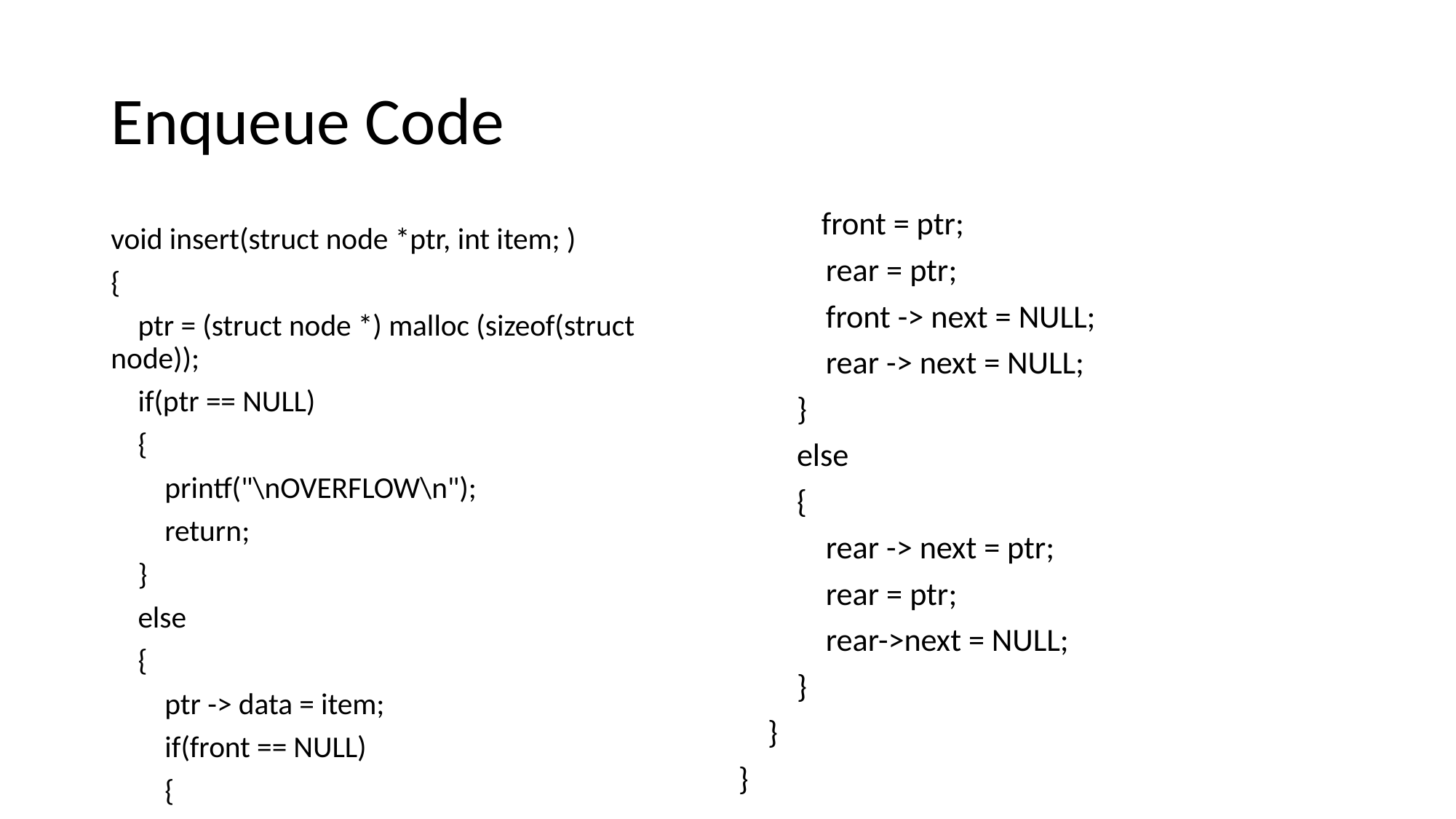

# Enqueue Code
	front = ptr;
            rear = ptr;
            front -> next = NULL;
            rear -> next = NULL;
        }
        else
        {
            rear -> next = ptr;
            rear = ptr;
            rear->next = NULL;
        }
    }
}
void insert(struct node *ptr, int item; )
{
    ptr = (struct node *) malloc (sizeof(struct node));
    if(ptr == NULL)
    {
        printf("\nOVERFLOW\n");
        return;
    }
    else
    {
        ptr -> data = item;
        if(front == NULL)
        {